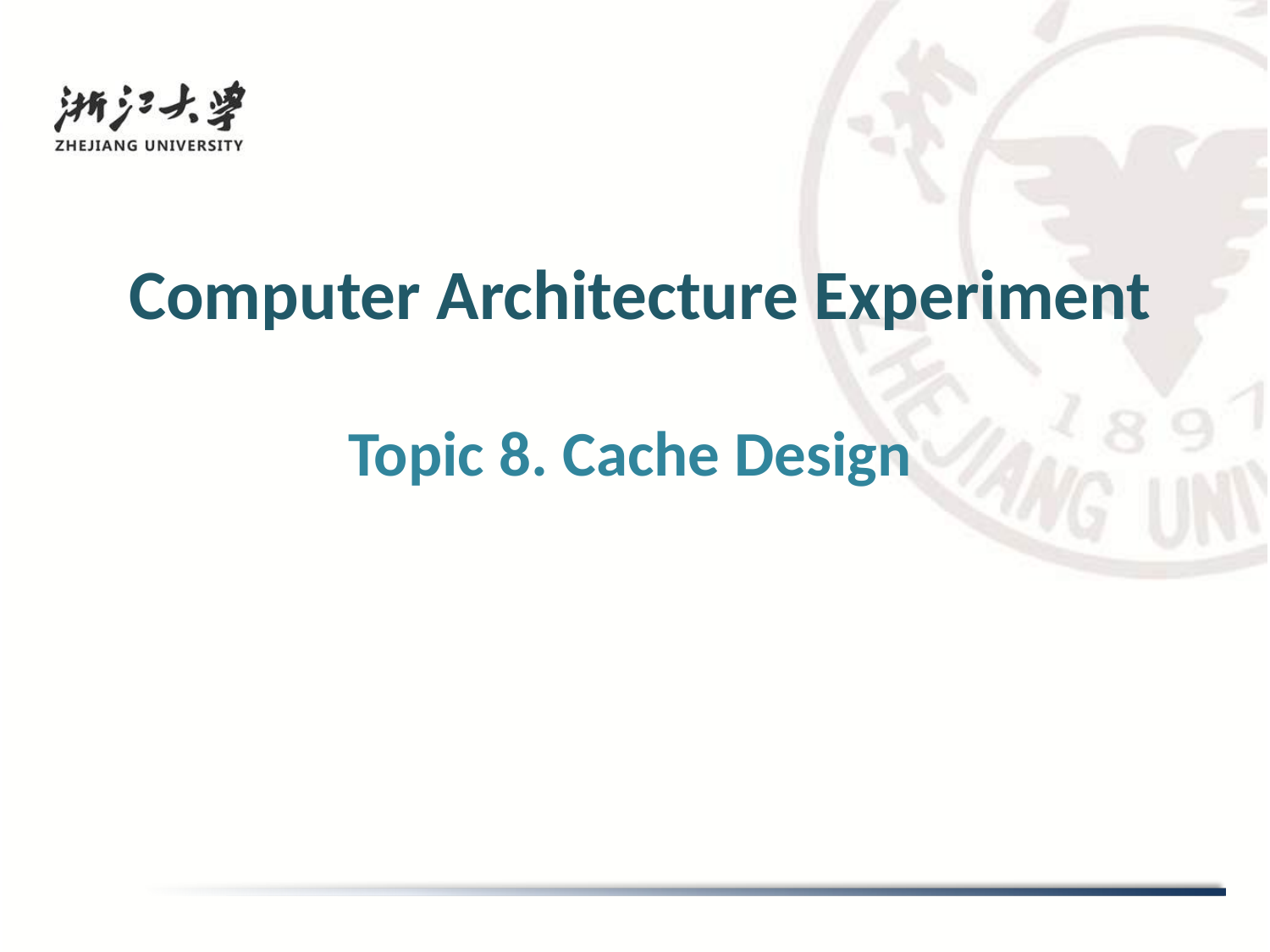

# Computer Architecture Experiment
Topic 8. Cache Design